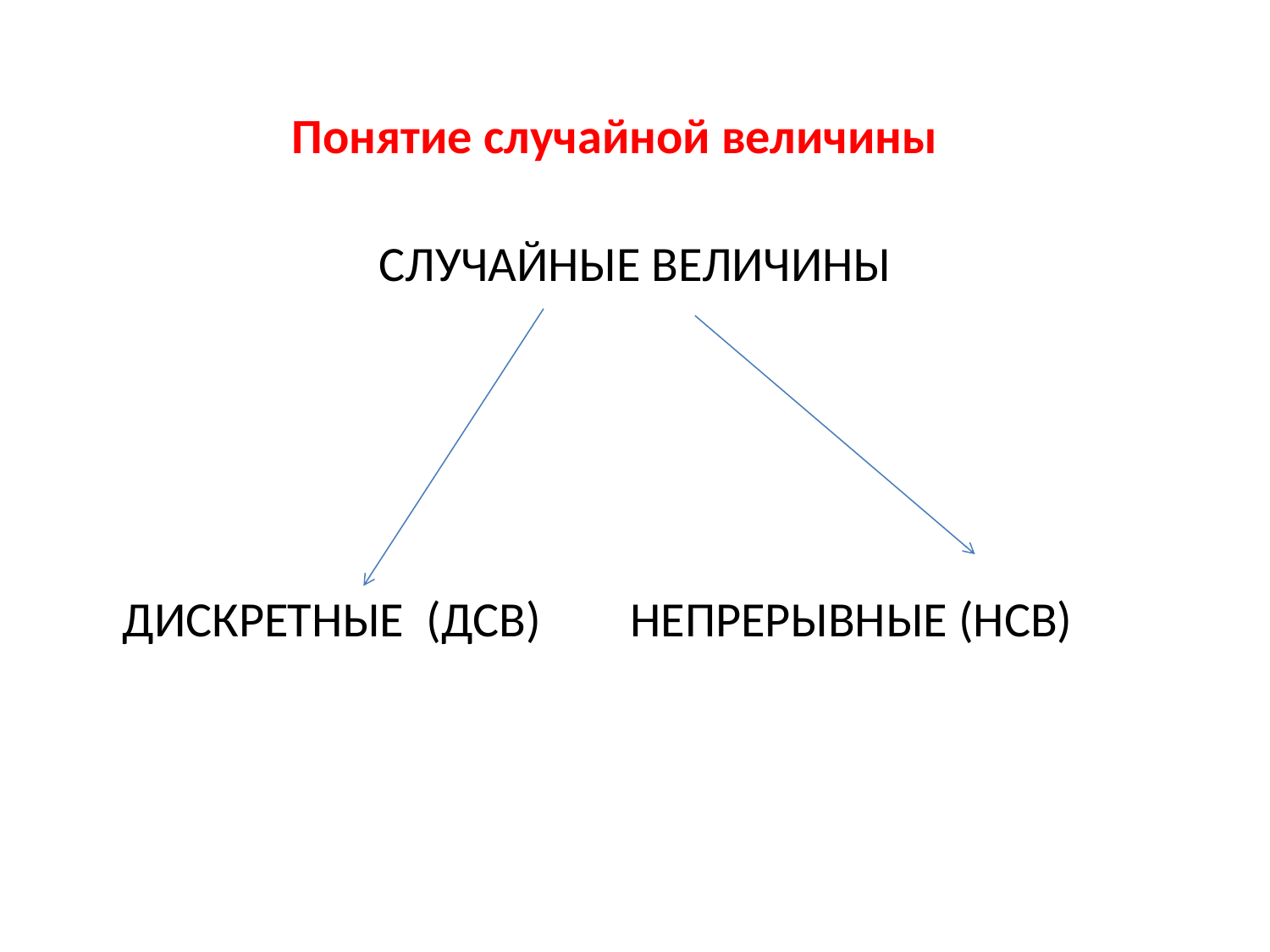

# Понятие случайной величины
СЛУЧАЙНЫЕ ВЕЛИЧИНЫ

ДИСКРЕТНЫЕ  (ДСВ)	НЕПРЕРЫВНЫЕ (НСВ)